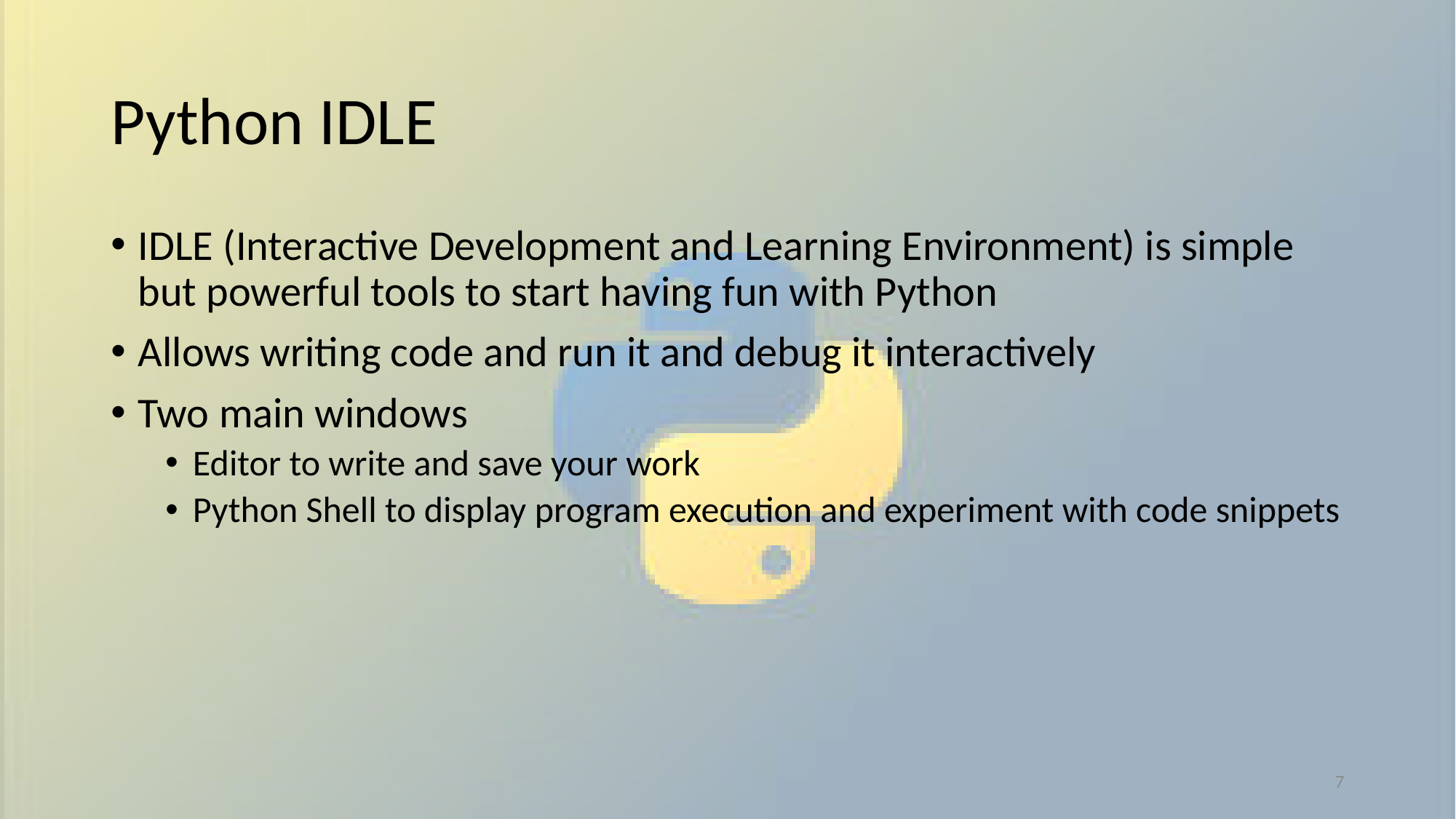

# Python IDLE
IDLE (Interactive Development and Learning Environment) is simple but powerful tools to start having fun with Python
Allows writing code and run it and debug it interactively
Two main windows
Editor to write and save your work
Python Shell to display program execution and experiment with code snippets
7